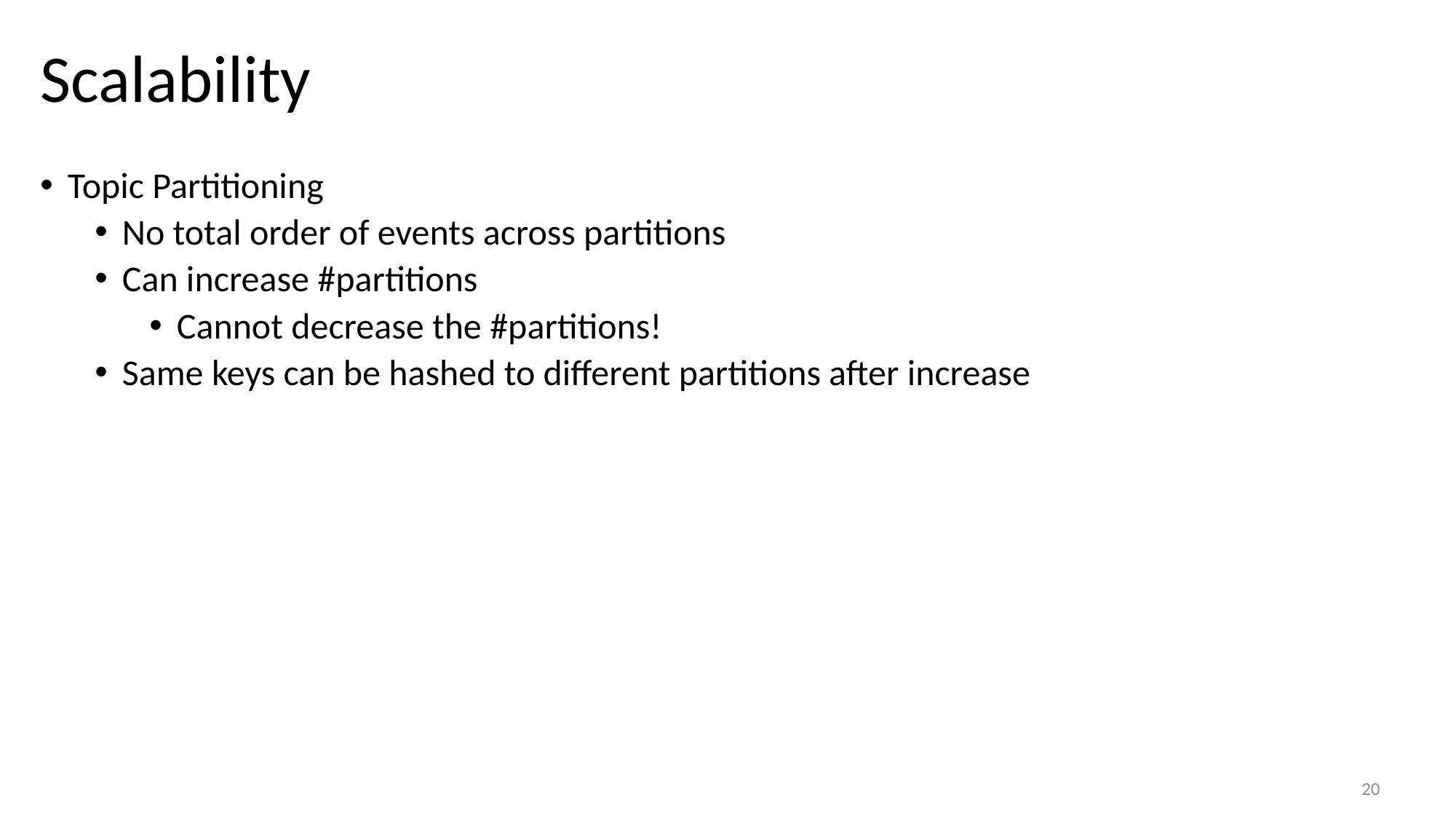

# Scalability
Topic Partitioning
No total order of events across partitions
Can increase #partitions
Cannot decrease the #partitions!
Same keys can be hashed to different partitions after increase